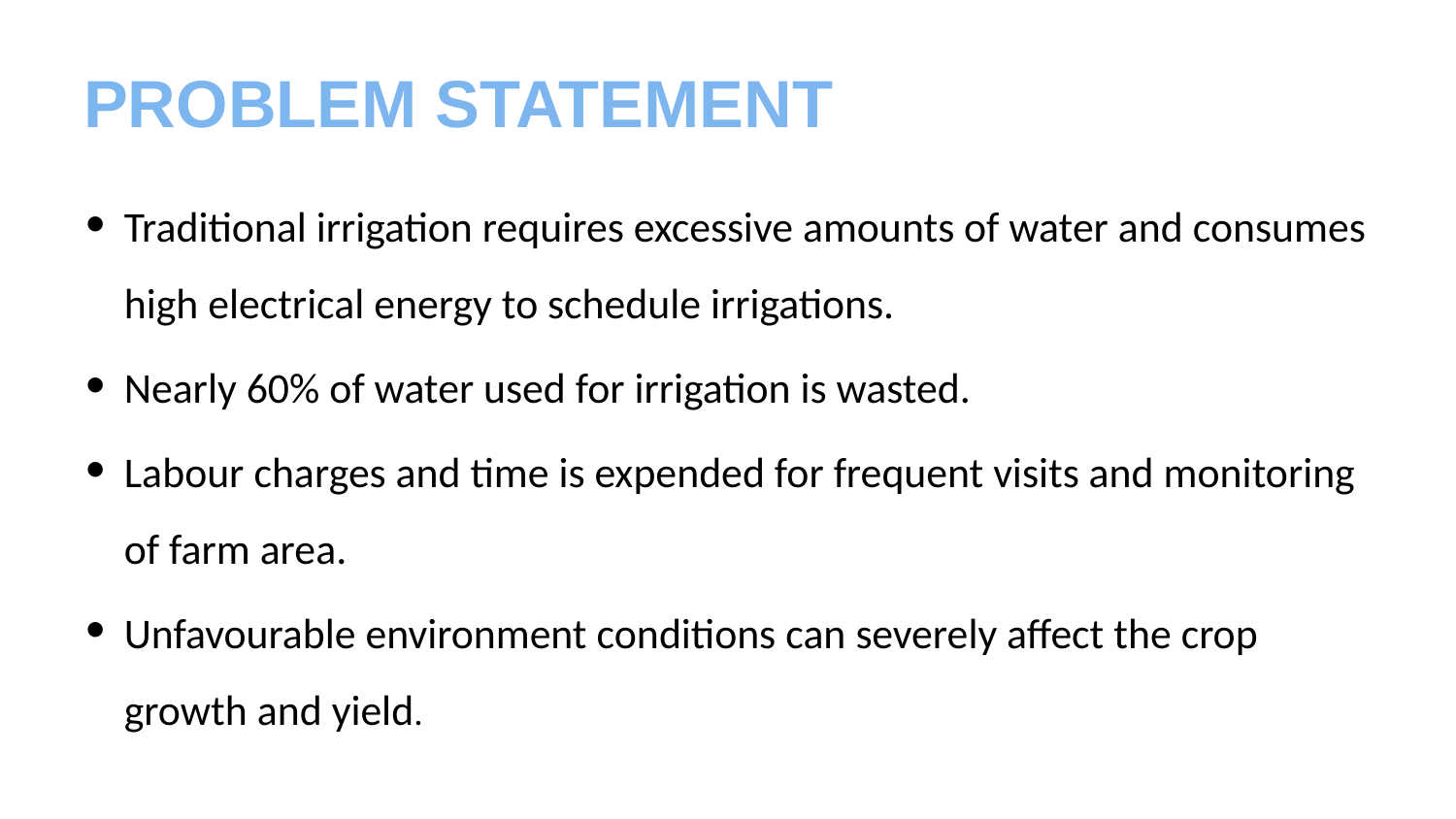

# PROBLEM STATEMENT
Traditional irrigation requires excessive amounts of water and consumes high electrical energy to schedule irrigations.
Nearly 60% of water used for irrigation is wasted.
Labour charges and time is expended for frequent visits and monitoring of farm area.
Unfavourable environment conditions can severely affect the crop growth and yield.

2